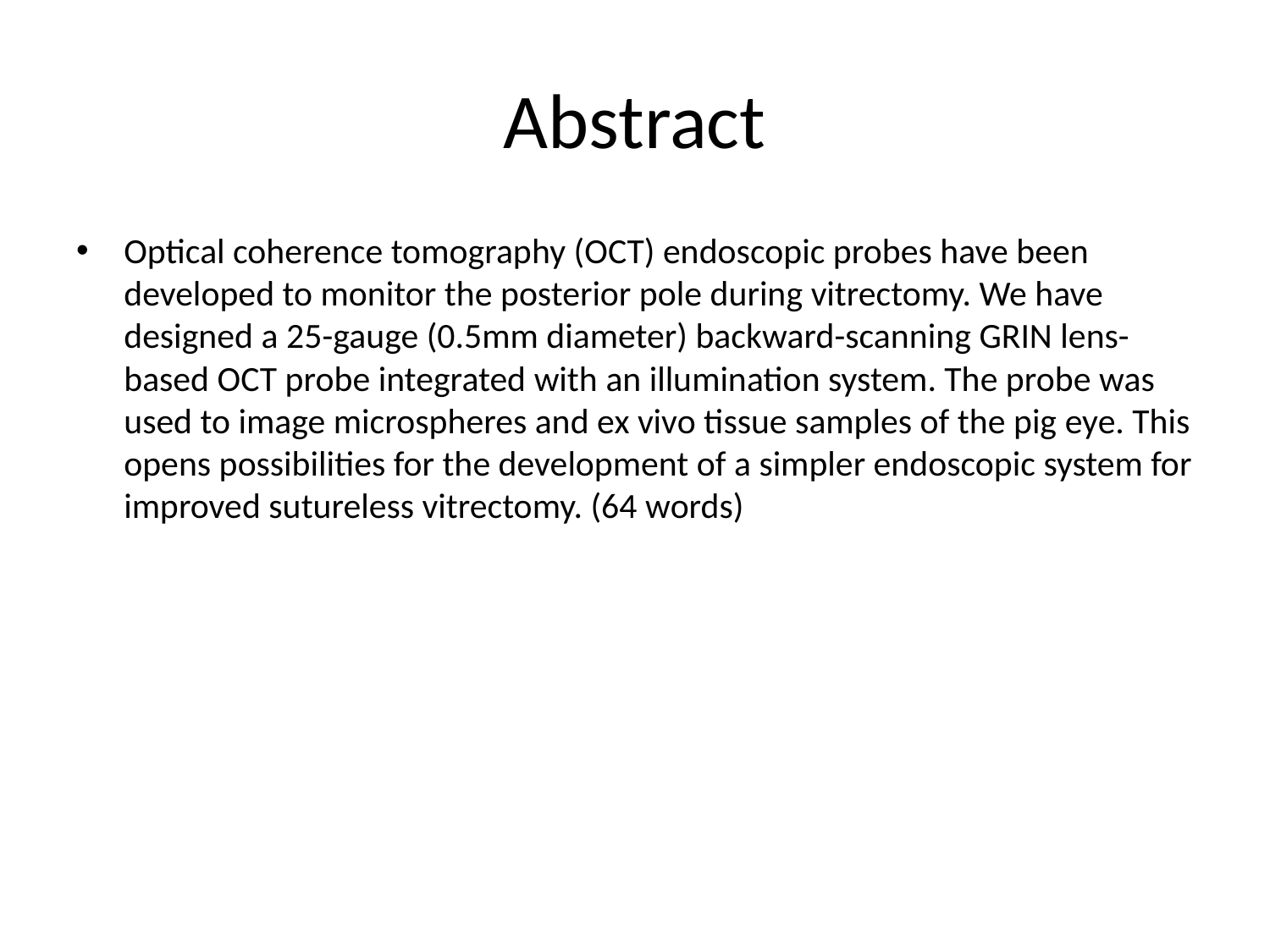

# Abstract
Optical coherence tomography (OCT) endoscopic probes have been developed to monitor the posterior pole during vitrectomy. We have designed a 25-gauge (0.5mm diameter) backward-scanning GRIN lens-based OCT probe integrated with an illumination system. The probe was used to image microspheres and ex vivo tissue samples of the pig eye. This opens possibilities for the development of a simpler endoscopic system for improved sutureless vitrectomy. (64 words)